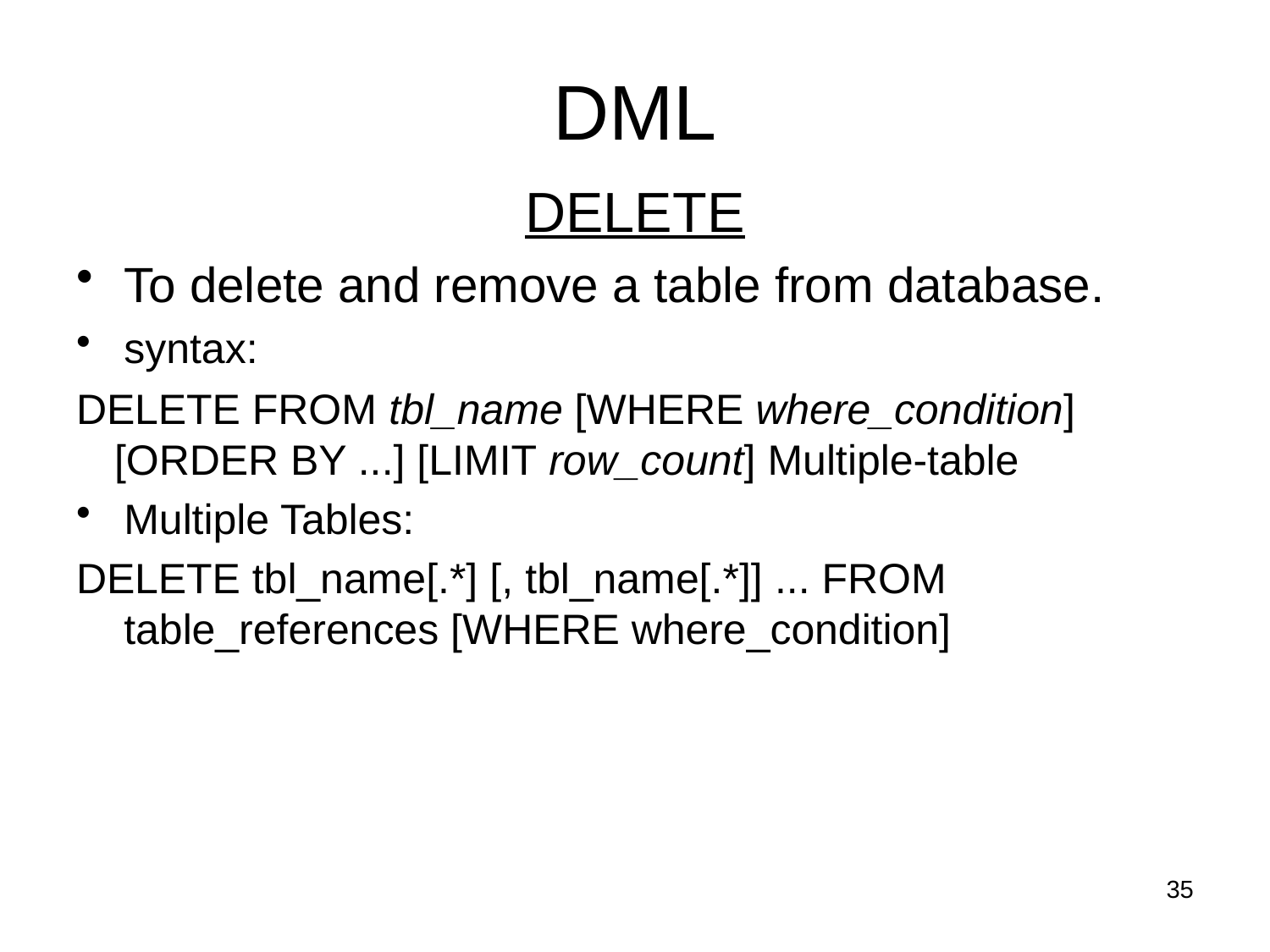

# DML
DELETE
To delete and remove a table from database.
syntax:
DELETE FROM tbl_name [WHERE where_condition] [ORDER BY ...] [LIMIT row_count] Multiple-table
Multiple Tables:
DELETE tbl_name[.*] [, tbl_name[.*]] ... FROM table_references [WHERE where_condition]
35